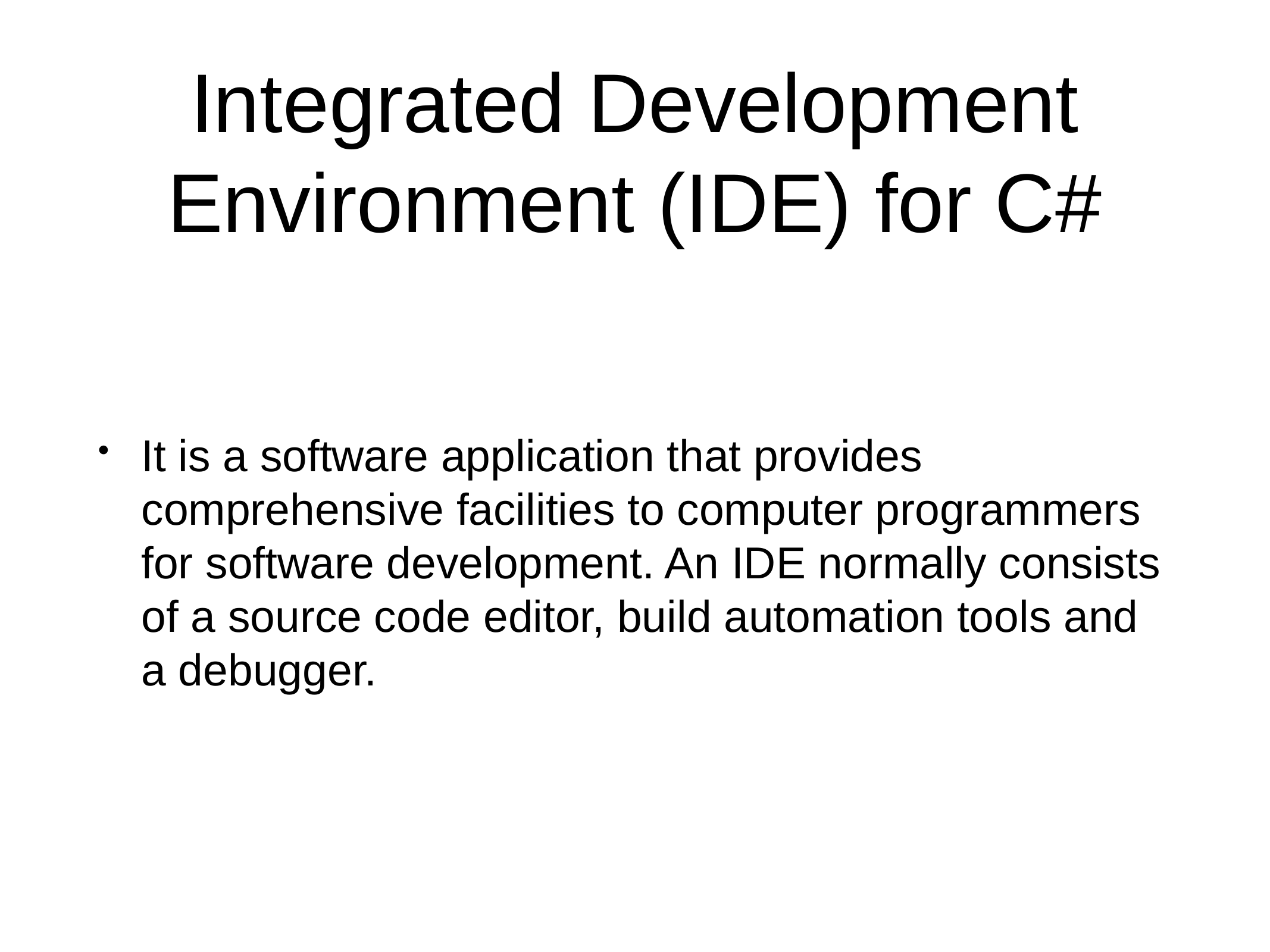

# Integrated Development Environment (IDE) for C#
It is a software application that provides comprehensive facilities to computer programmers for software development. An IDE normally consists of a source code editor, build automation tools and a debugger.